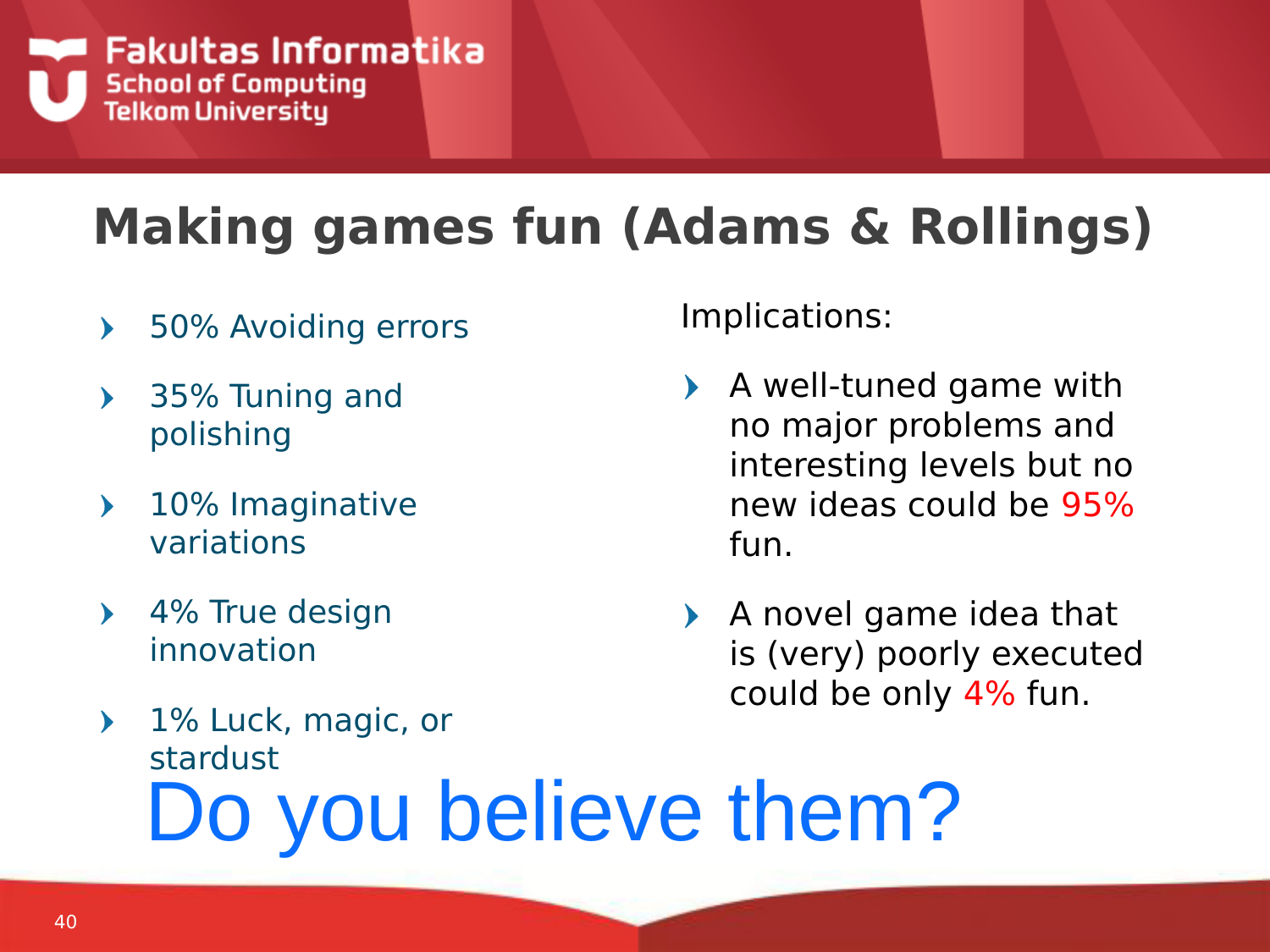

# Making games fun (Adams & Rollings)
Implications:
A well-tuned game with no major problems and interesting levels but no new ideas could be 95% fun.
A novel game idea that is (very) poorly executed could be only 4% fun.
50% Avoiding errors
35% Tuning and polishing
10% Imaginative variations
4% True design innovation
1% Luck, magic, or stardust
Do you believe them?
8/13/2020
40